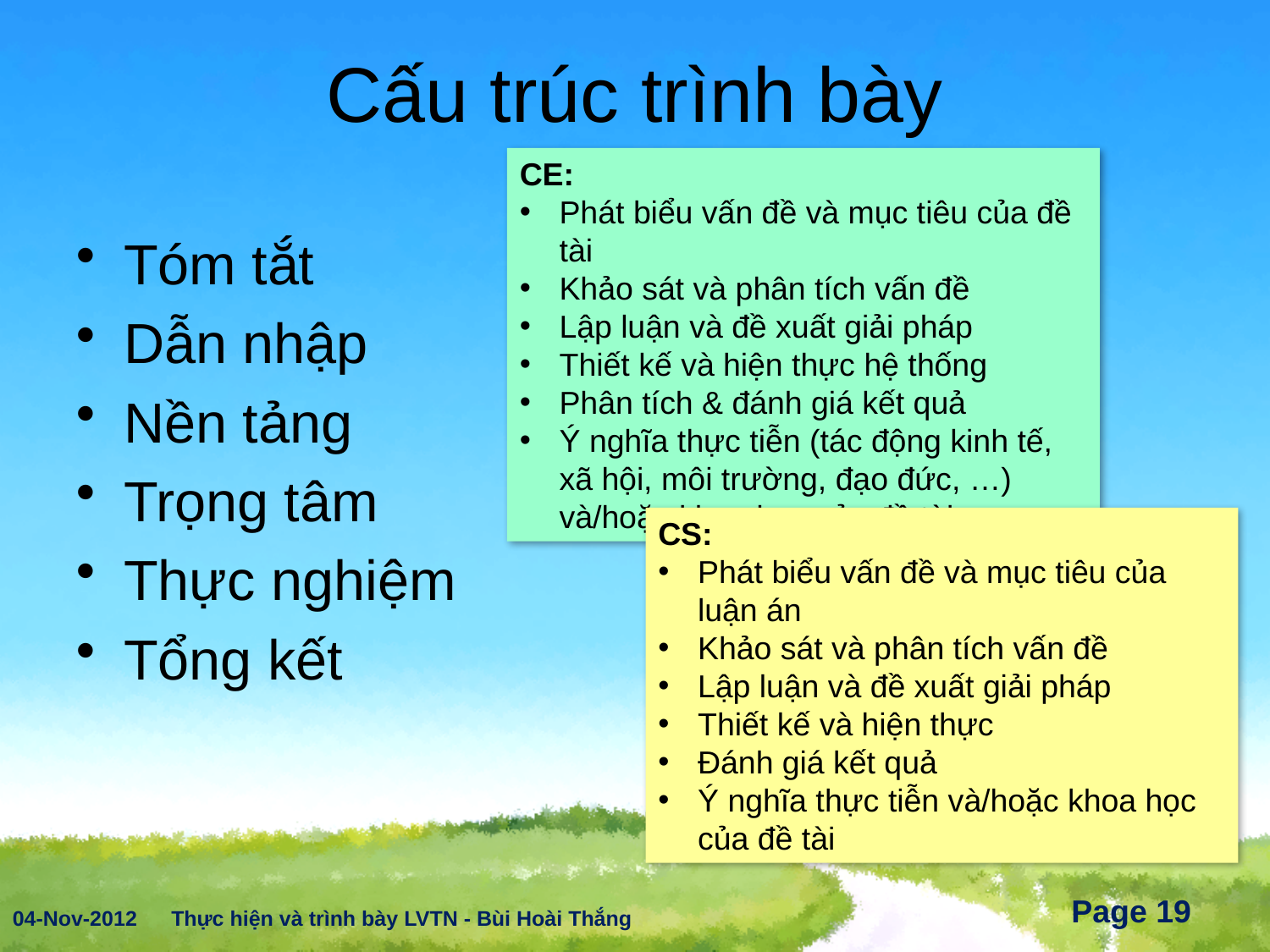

# Cấu trúc trình bày
CE:
Phát biểu vấn đề và mục tiêu của đề tài
Khảo sát và phân tích vấn đề
Lập luận và đề xuất giải pháp
Thiết kế và hiện thực hệ thống
Phân tích & đánh giá kết quả
Ý nghĩa thực tiễn (tác động kinh tế, xã hội, môi trường, đạo đức, …) và/hoặc khoa học của đề tài
Tóm tắt
Dẫn nhập
Nền tảng
Trọng tâm
Thực nghiệm
Tổng kết

CS:
Phát biểu vấn đề và mục tiêu của luận án
Khảo sát và phân tích vấn đề
Lập luận và đề xuất giải pháp
Thiết kế và hiện thực
Đánh giá kết quả
Ý nghĩa thực tiễn và/hoặc khoa học của đề tài
04-Nov-2012
Thực hiện và trình bày LVTN - Bùi Hoài Thắng